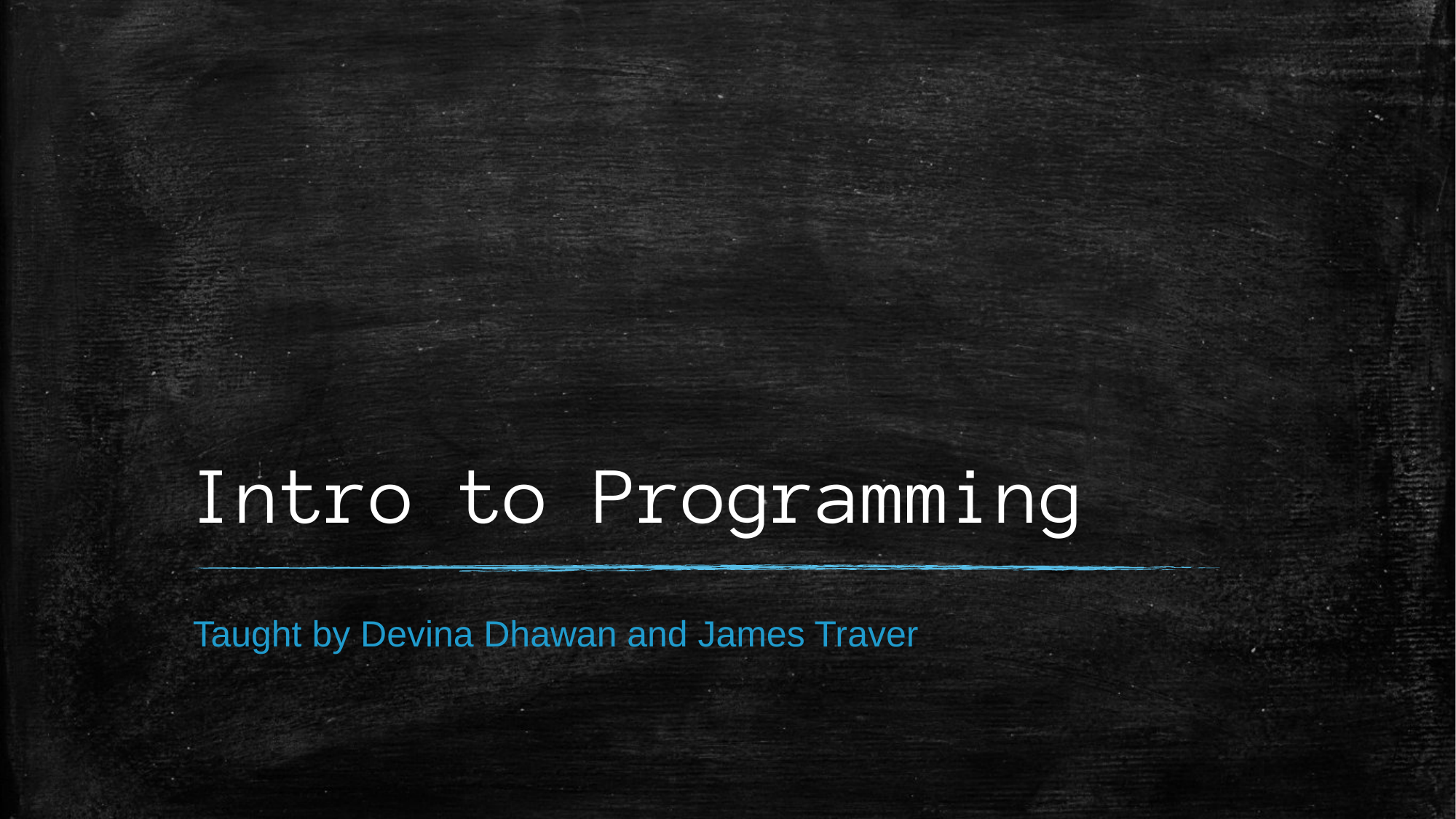

# Intro to Programming
Taught by Devina Dhawan and James Traver